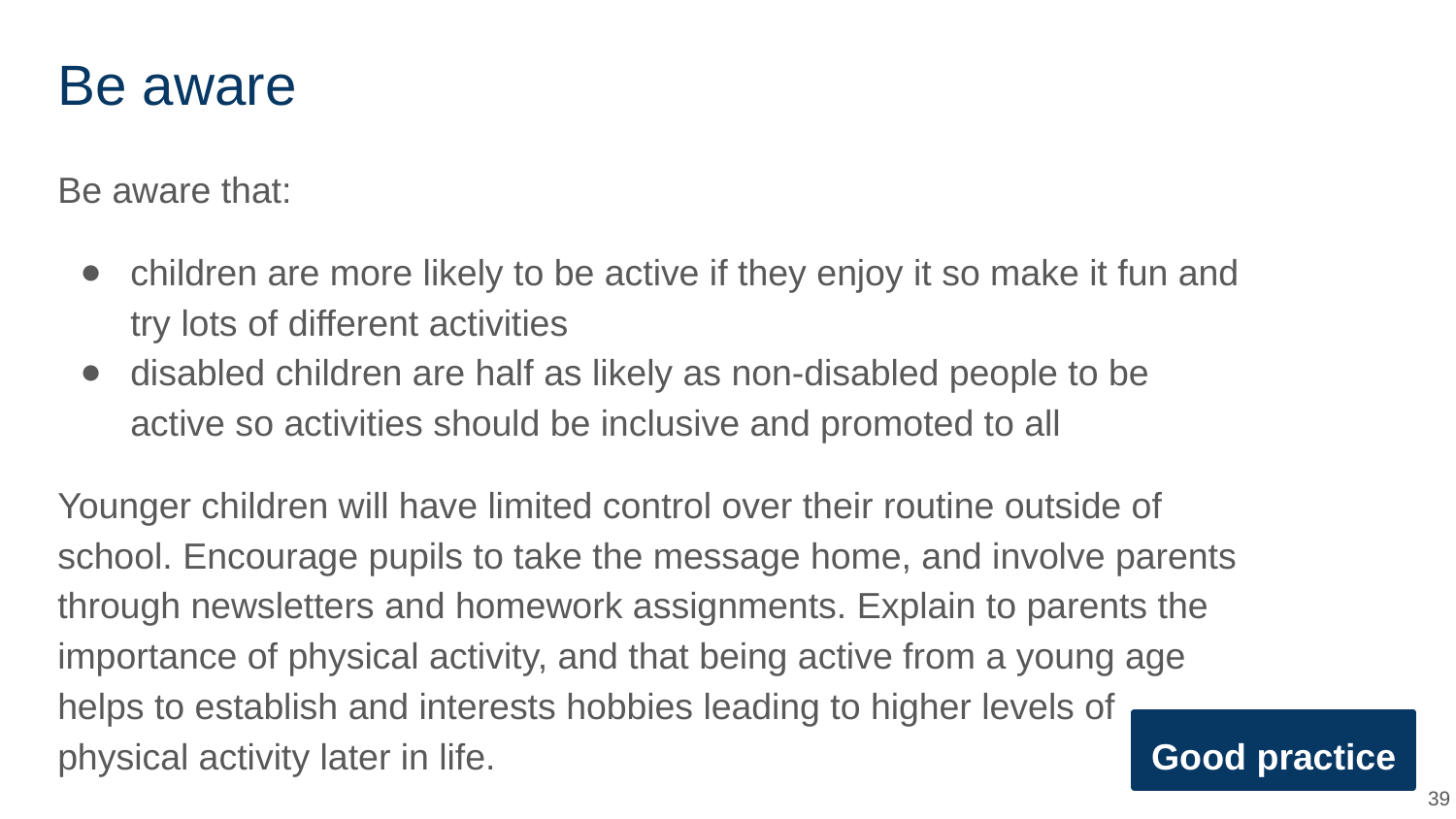

# Be aware

Be aware that:
children are more likely to be active if they enjoy it so make it fun and try lots of different activities
disabled children are half as likely as non-disabled people to be active so activities should be inclusive and promoted to all
Younger children will have limited control over their routine outside of school. Encourage pupils to take the message home, and involve parents through newsletters and homework assignments. Explain to parents the importance of physical activity, and that being active from a young age helps to establish and interests hobbies leading to higher levels of physical activity later in life.

Good practice
39